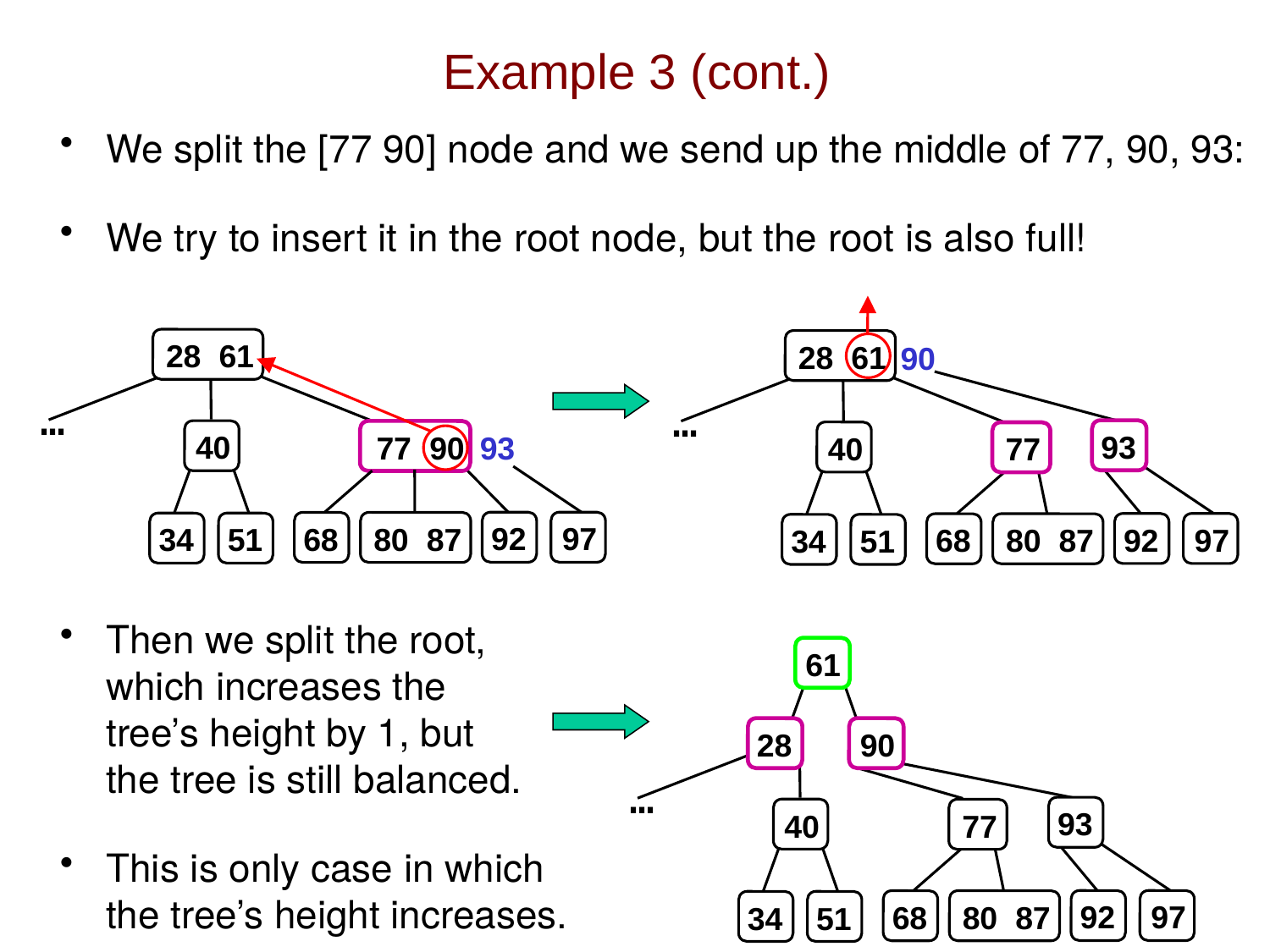

# Example 3 (cont.)
We split the [77 90] node and we send up the middle of 77, 90, 93:
We try to insert it in the root node, but the root is also full!

Then we split the root,
which increases the
tree’s height by 1, but
the tree is still balanced.
This is only case in which
the tree’s height increases.

    28  61

    28  61
    90

…
…

93
40
    77  90
     93

40
    77

92
97

68
    80  87

34
51

92
97

68
    80  87
34
51

61

28
90

…

93

40
    77

92
97

68
    80  87
34
51